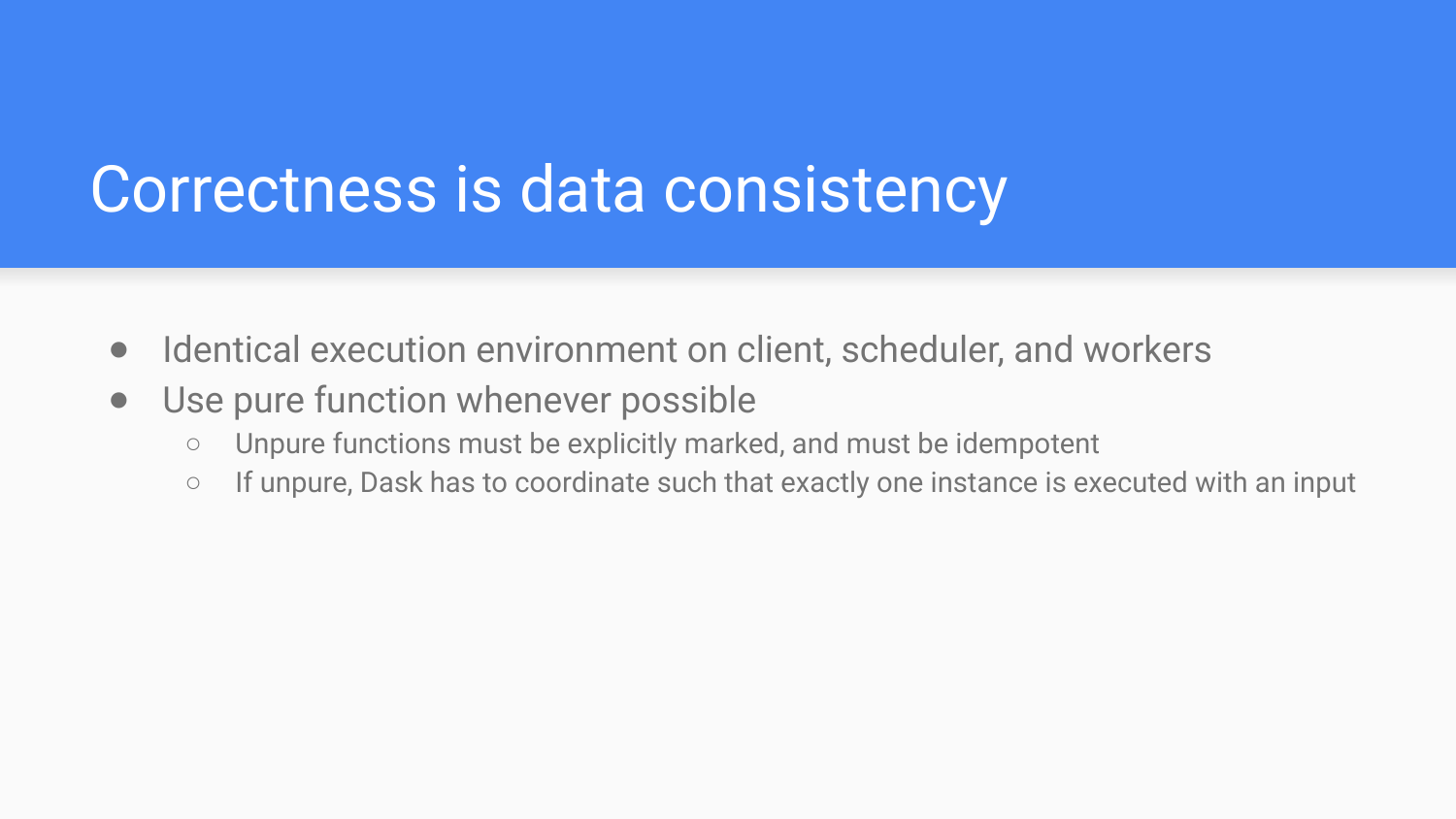

# Correctness is data consistency
Identical execution environment on client, scheduler, and workers
Use pure function whenever possible
Unpure functions must be explicitly marked, and must be idempotent
If unpure, Dask has to coordinate such that exactly one instance is executed with an input